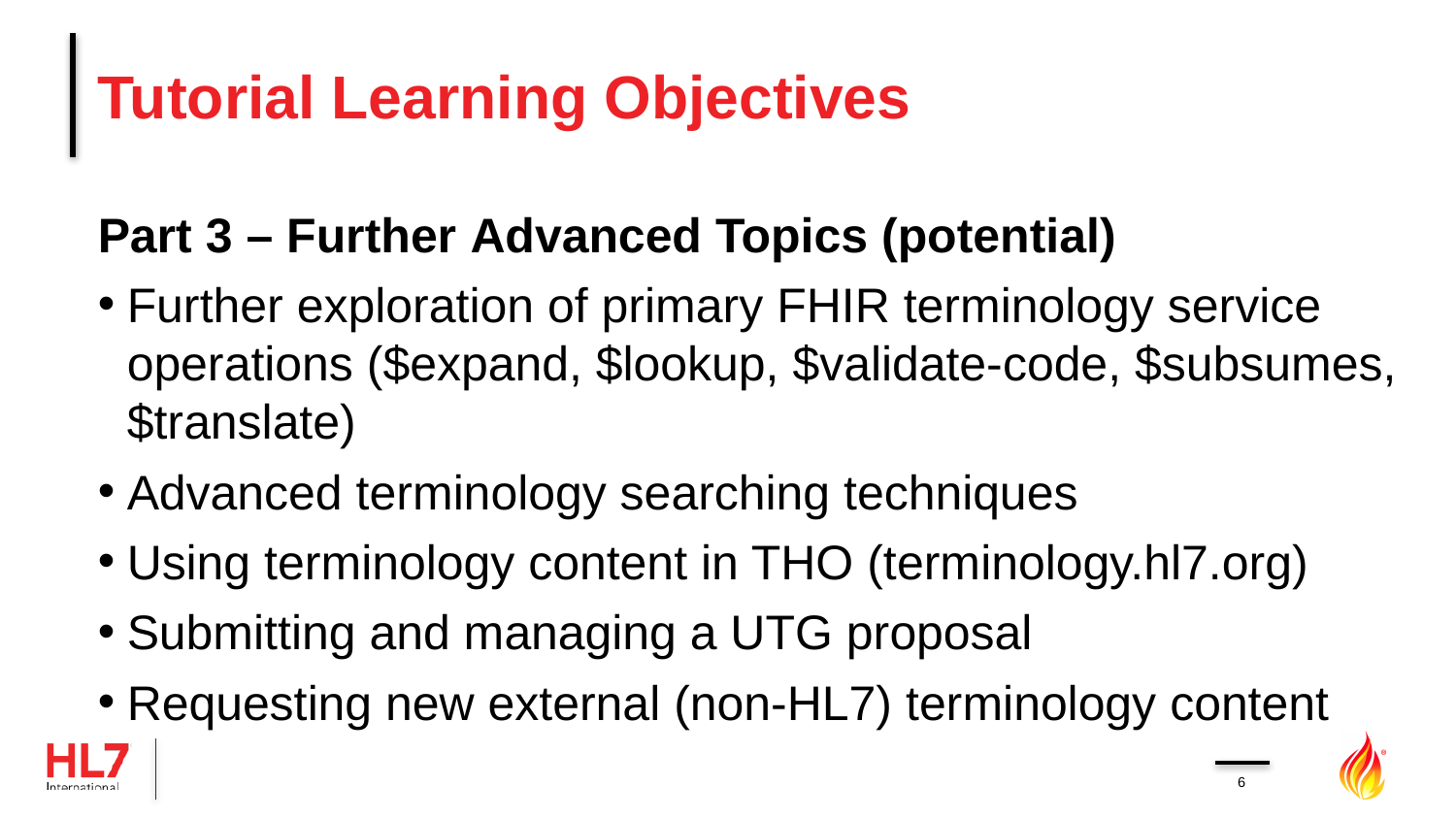

# Tutorial Learning Objectives
Part 3 – Further Advanced Topics (potential)
Further exploration of primary FHIR terminology service operations ($expand, $lookup, $validate-code, $subsumes, $translate)
Advanced terminology searching techniques
Using terminology content in THO (terminology.hl7.org)
Submitting and managing a UTG proposal
Requesting new external (non-HL7) terminology content
6